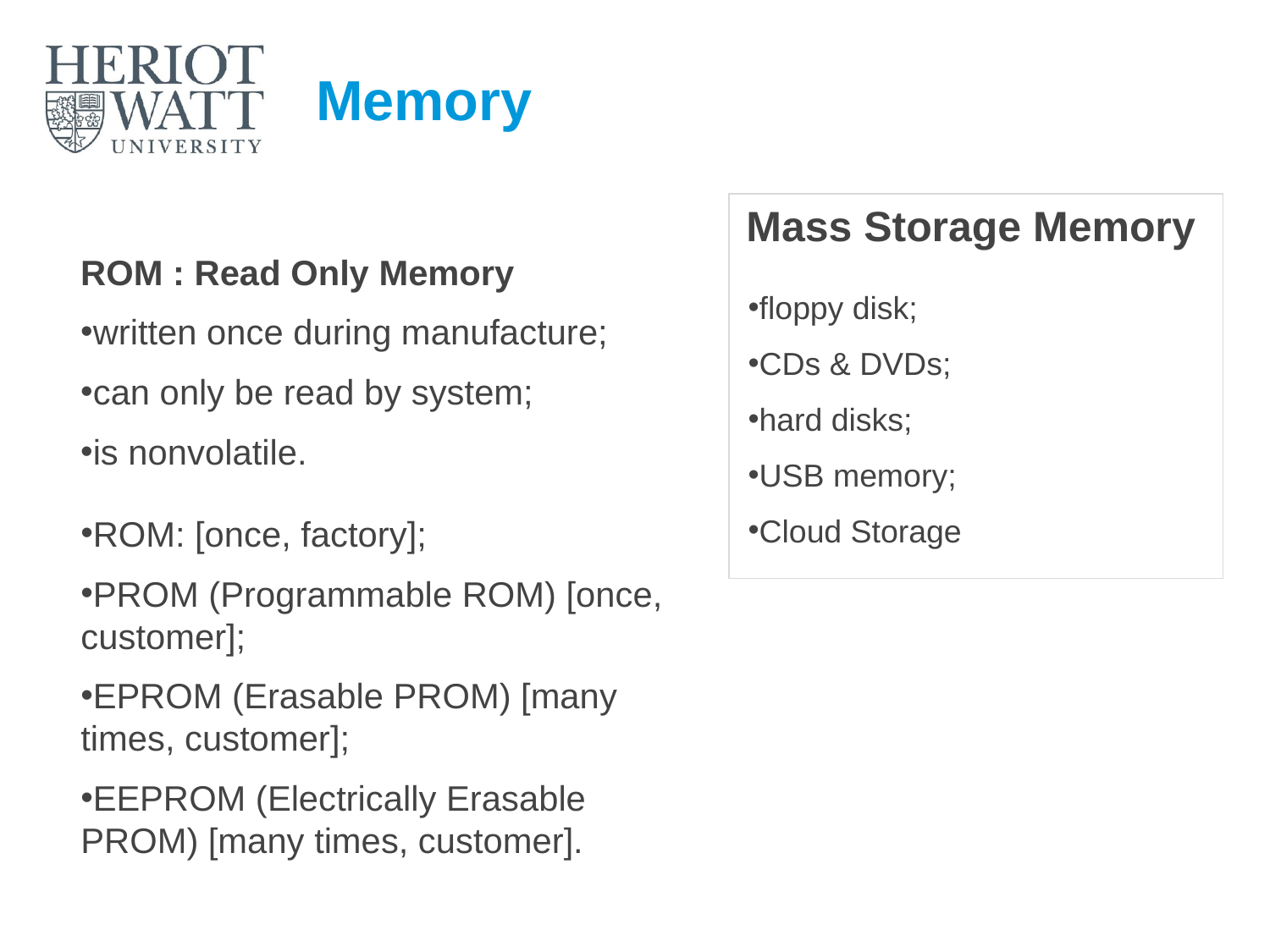

# Memory
Mass Storage Memory

floppy disk;
CDs & DVDs;
hard disks;
USB memory;
Cloud Storage

ROM : Read Only Memory
written once during manufacture;
can only be read by system;
is nonvolatile.
ROM: [once, factory];
PROM (Programmable ROM) [once, customer];
EPROM (Erasable PROM) [many times, customer];
EEPROM (Electrically Erasable PROM) [many times, customer].